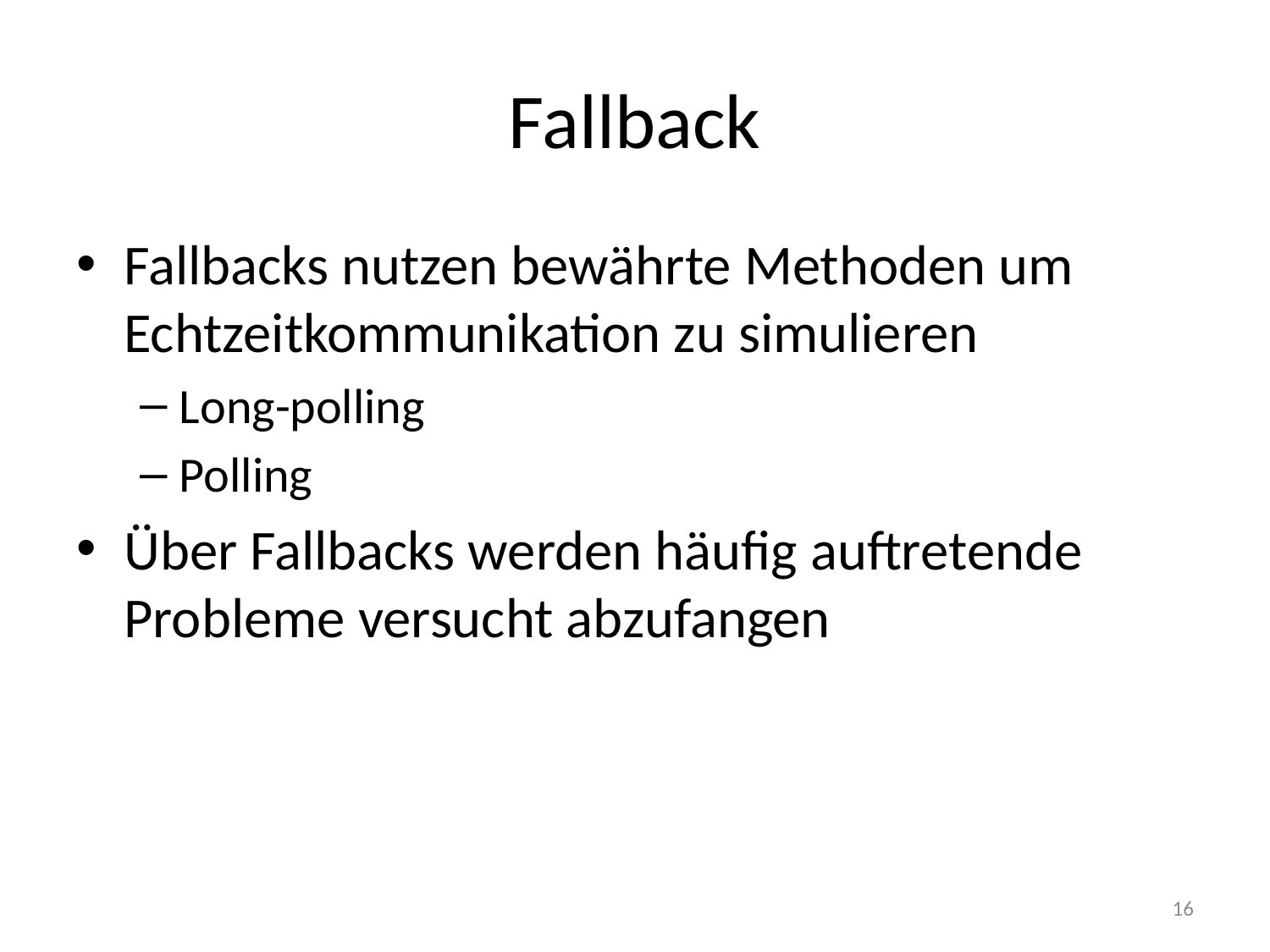

# Fallback
Fallbacks nutzen bewährte Methoden um Echtzeitkommunikation zu simulieren
Long-polling
Polling
Über Fallbacks werden häufig auftretende Probleme versucht abzufangen
16